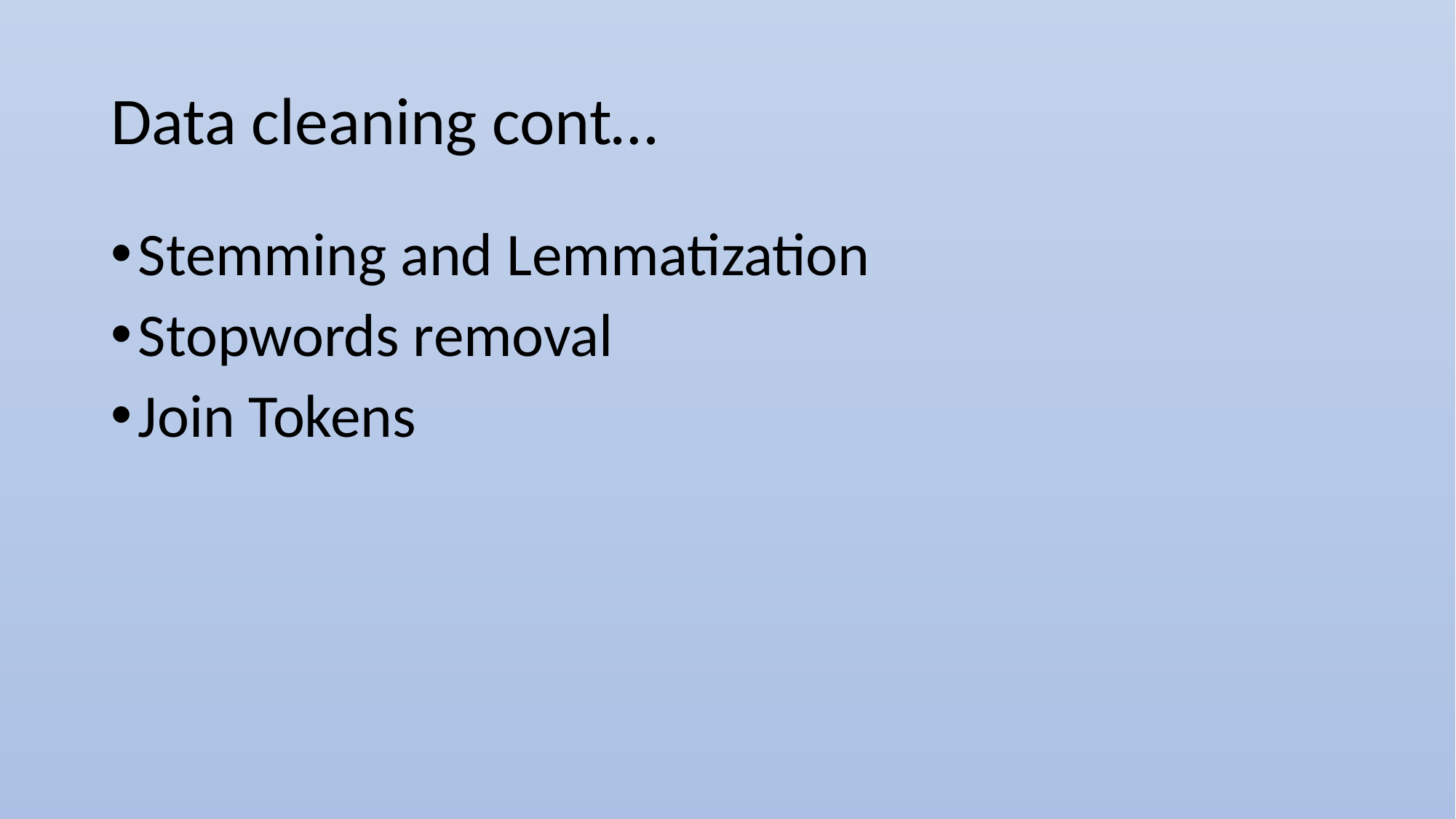

# Data cleaning cont…
Stemming and Lemmatization
Stopwords removal
Join Tokens